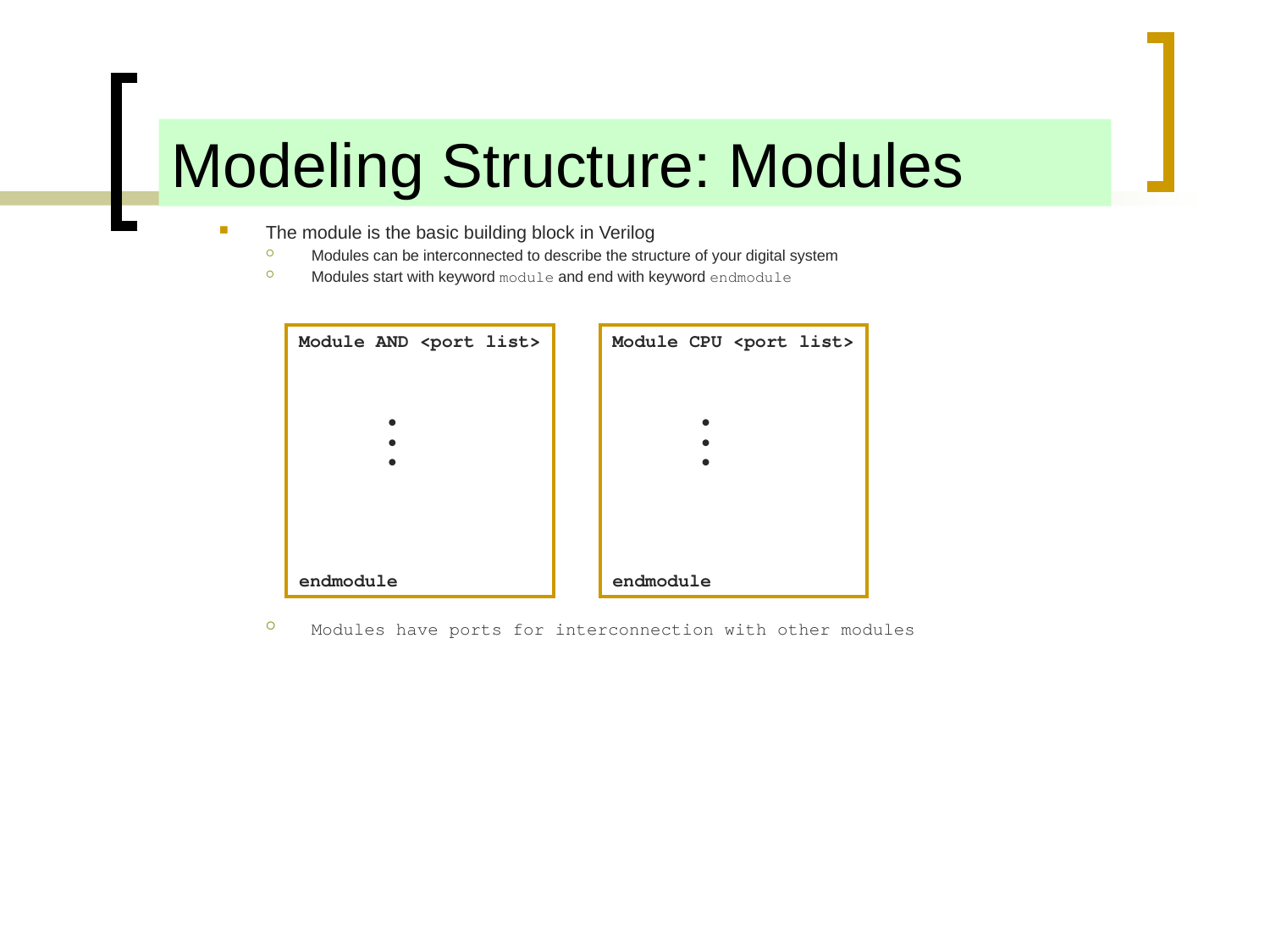

# Modeling Structure: Modules
The module is the basic building block in Verilog
Modules can be interconnected to describe the structure of your digital system
Modules start with keyword module and end with keyword endmodule

Modules have ports for interconnection with other modules
Module AND <port list>

        •
        •
        •

endmodule
Module CPU <port list>

        •
        •
        •

endmodule